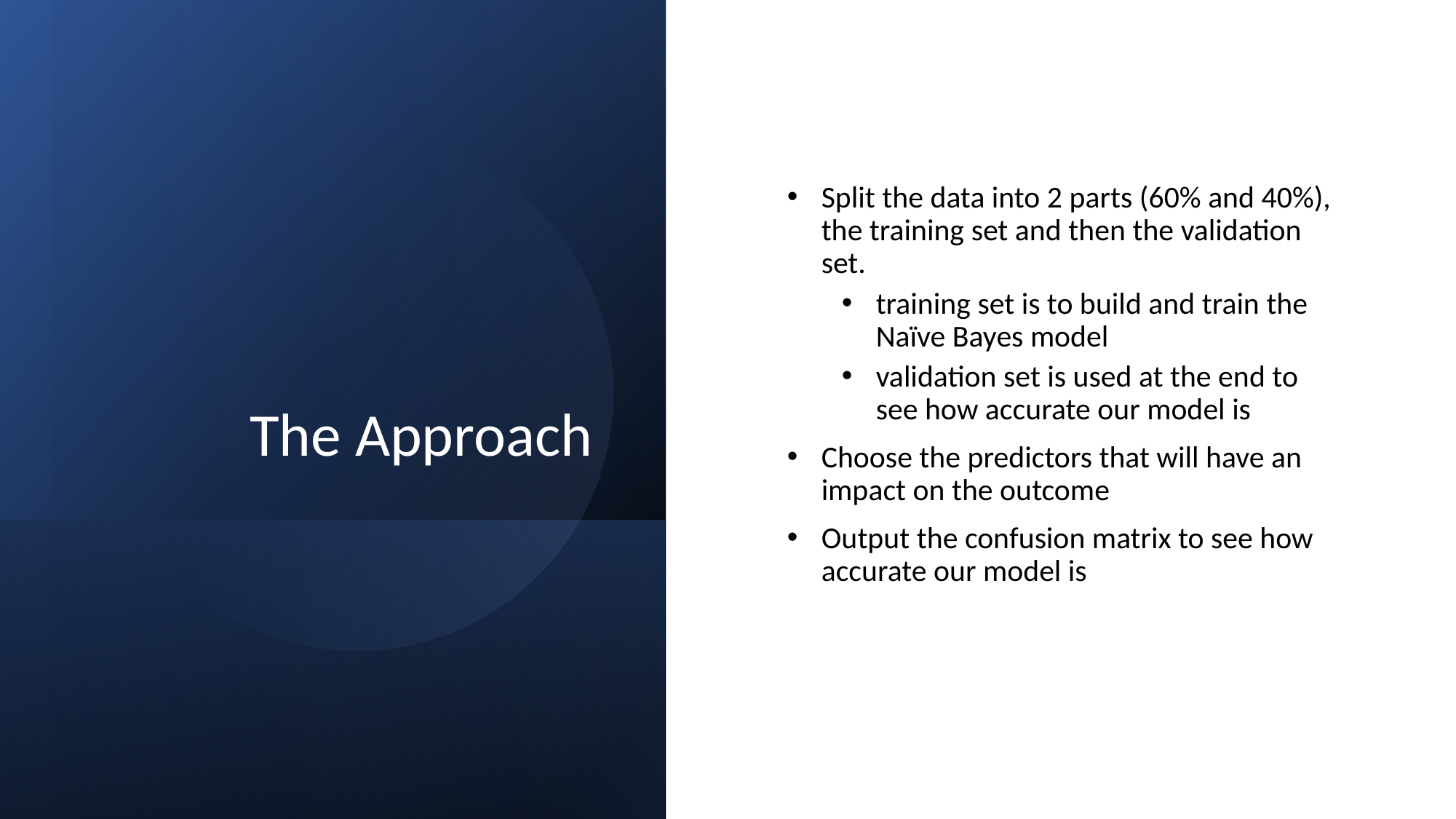

# The Approach

Split the data into 2 parts (60% and 40%), the training set and then the validation set.
training set is to build and train the Naïve Bayes model
validation set is used at the end to see how accurate our model is
Choose the predictors that will have an impact on the outcome
Output the confusion matrix to see how accurate our model is